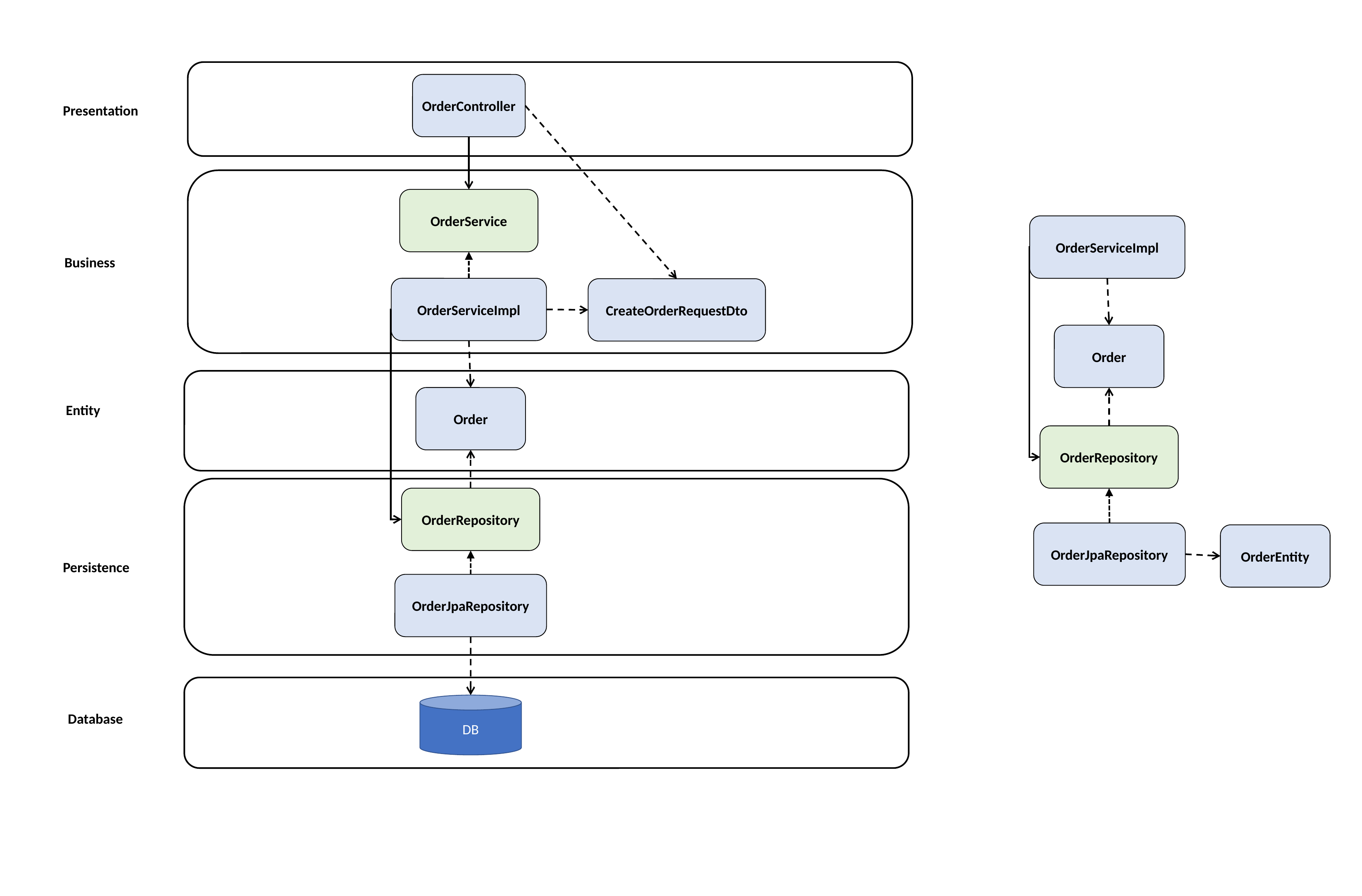

OrderController
Presentation

OrderService
OrderServiceImpl
Business
OrderServiceImpl
CreateOrderRequestDto
Order

Order
Entity
OrderRepository

OrderRepository
OrderJpaRepository
OrderEntity
Persistence
OrderJpaRepository

DB
Database